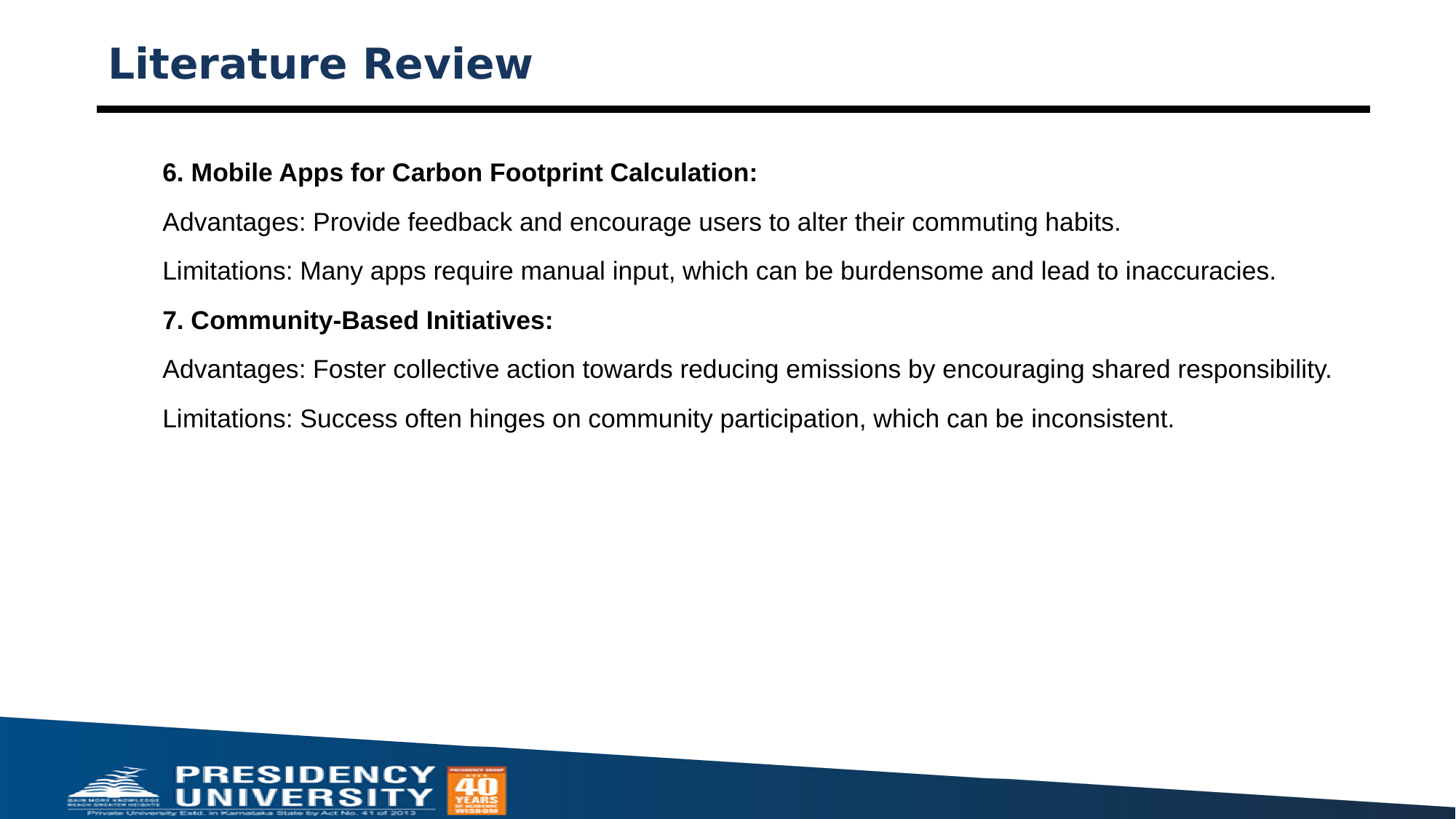

# Literature Review
6. Mobile Apps for Carbon Footprint Calculation:
Advantages: Provide feedback and encourage users to alter their commuting habits.
Limitations: Many apps require manual input, which can be burdensome and lead to inaccuracies.
7. Community-Based Initiatives:
Advantages: Foster collective action towards reducing emissions by encouraging shared responsibility.
Limitations: Success often hinges on community participation, which can be inconsistent.